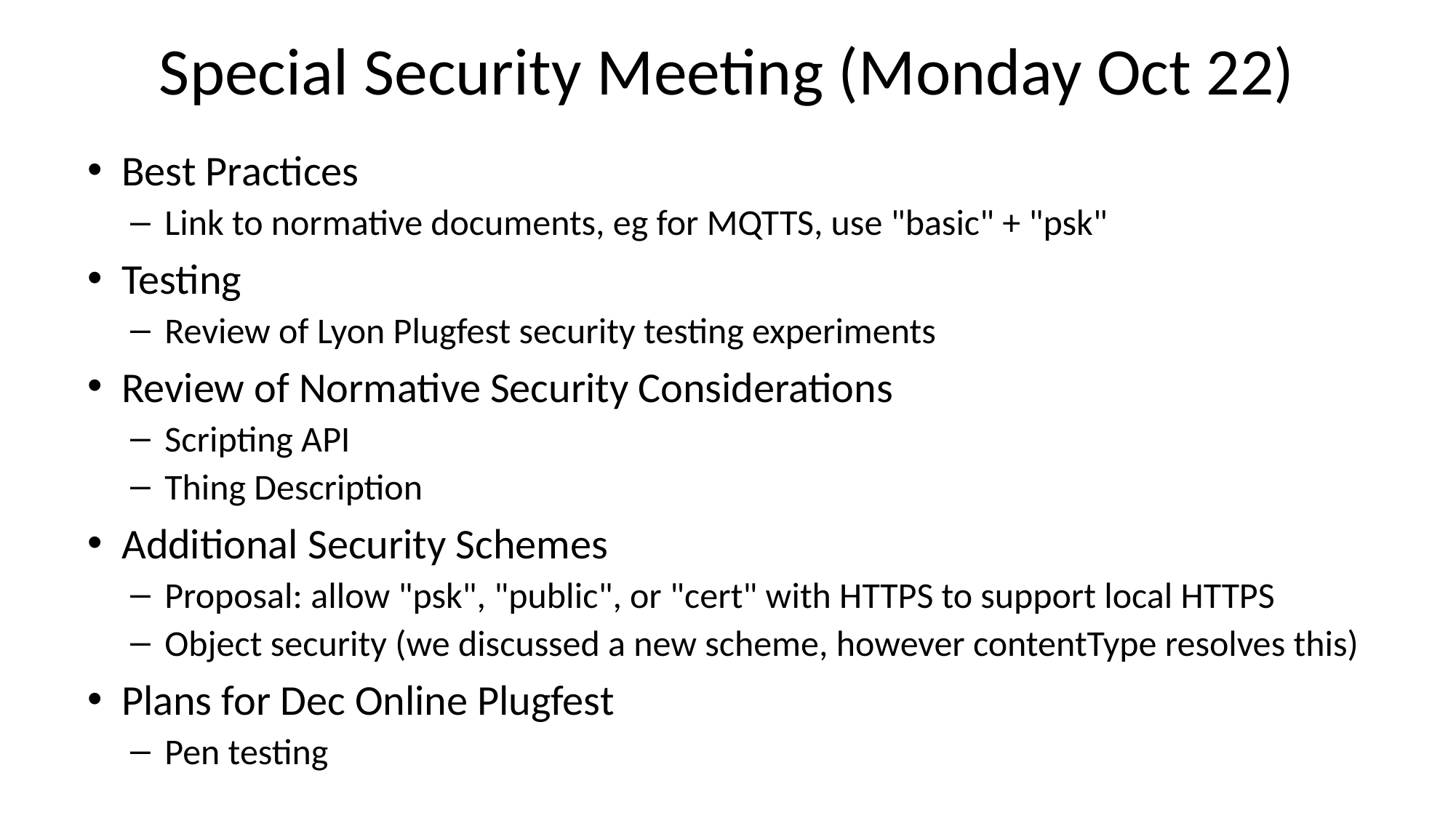

# Special Security Meeting (Monday Oct 22)
Best Practices
Link to normative documents, eg for MQTTS, use "basic" + "psk"
Testing
Review of Lyon Plugfest security testing experiments
Review of Normative Security Considerations
Scripting API
Thing Description
Additional Security Schemes
Proposal: allow "psk", "public", or "cert" with HTTPS to support local HTTPS
Object security (we discussed a new scheme, however contentType resolves this)
Plans for Dec Online Plugfest
Pen testing